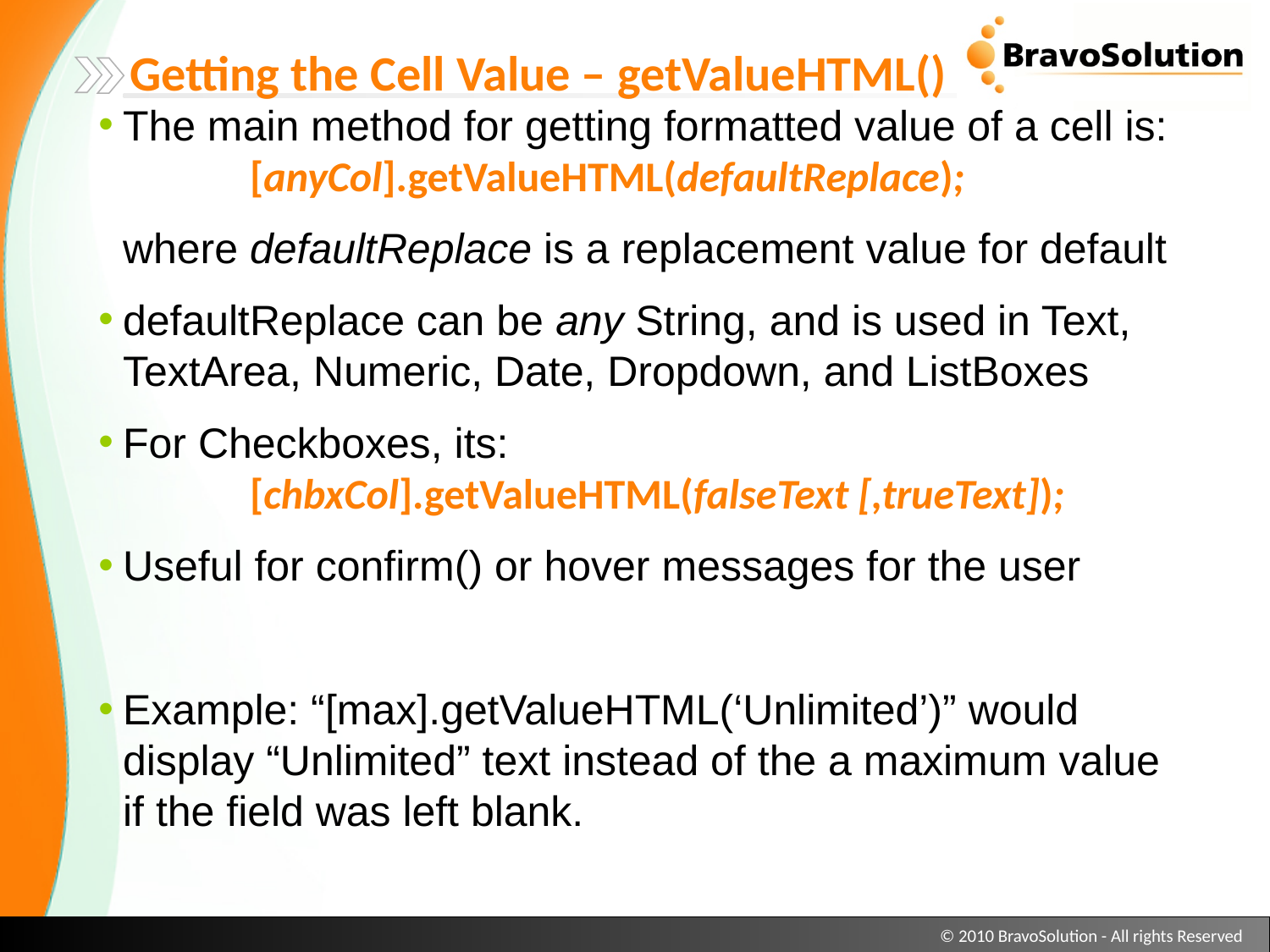

Getting the Cell Value – getValueHTML()

The main method for getting formatted value of a cell is:
	[anyCol].getValueHTML(defaultReplace);
where defaultReplace is a replacement value for default
defaultReplace can be any String, and is used in Text, TextArea, Numeric, Date, Dropdown, and ListBoxes
For Checkboxes, its:
	[chbxCol].getValueHTML(falseText [,trueText]);
Useful for confirm() or hover messages for the user

Example: “[max].getValueHTML(‘Unlimited’)” would display “Unlimited” text instead of the a maximum value if the field was left blank.